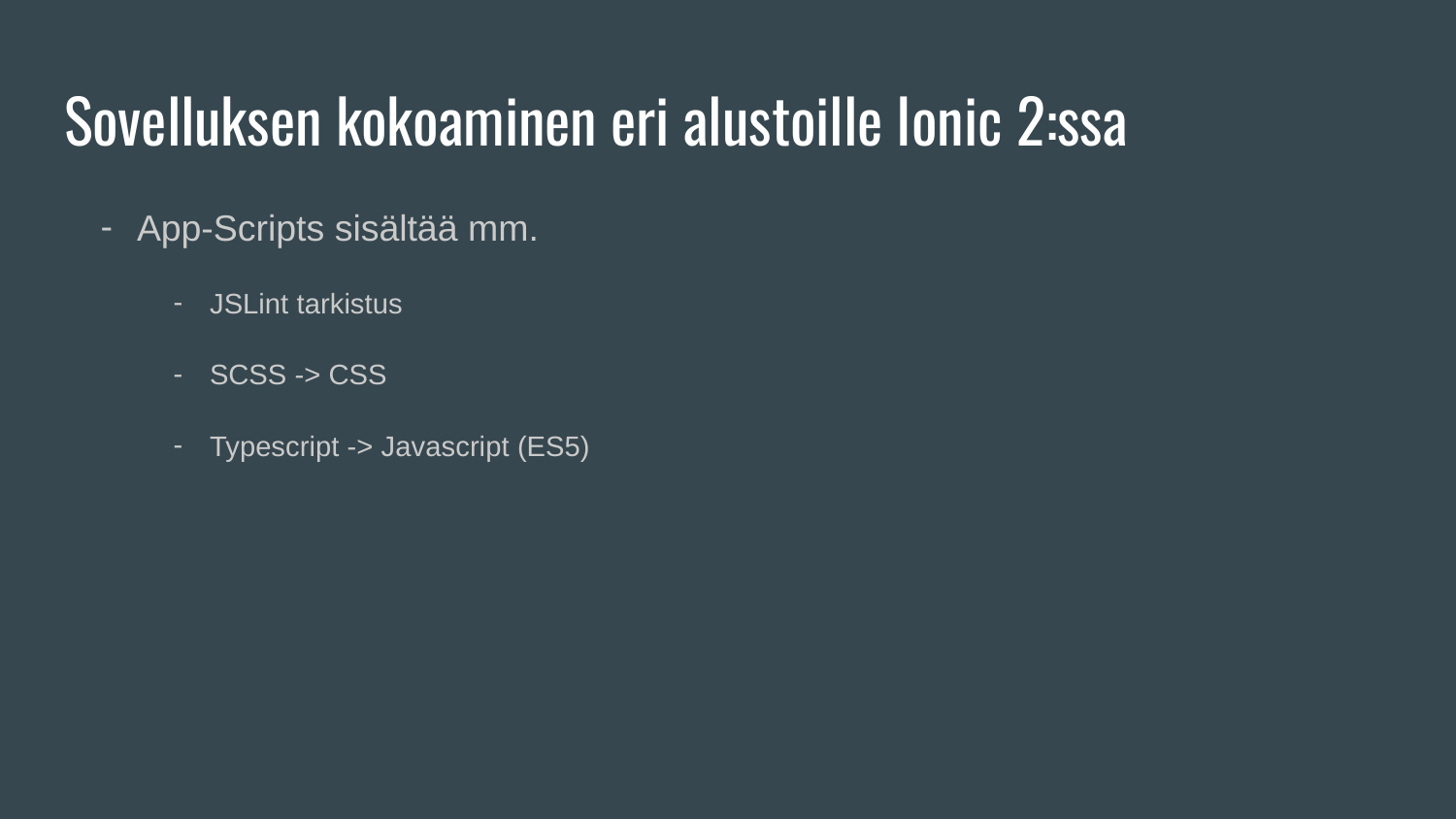

# Sovelluksen kokoaminen eri alustoille Ionic 2:ssa
App-Scripts sisältää mm.
JSLint tarkistus
SCSS -> CSS
Typescript -> Javascript (ES5)